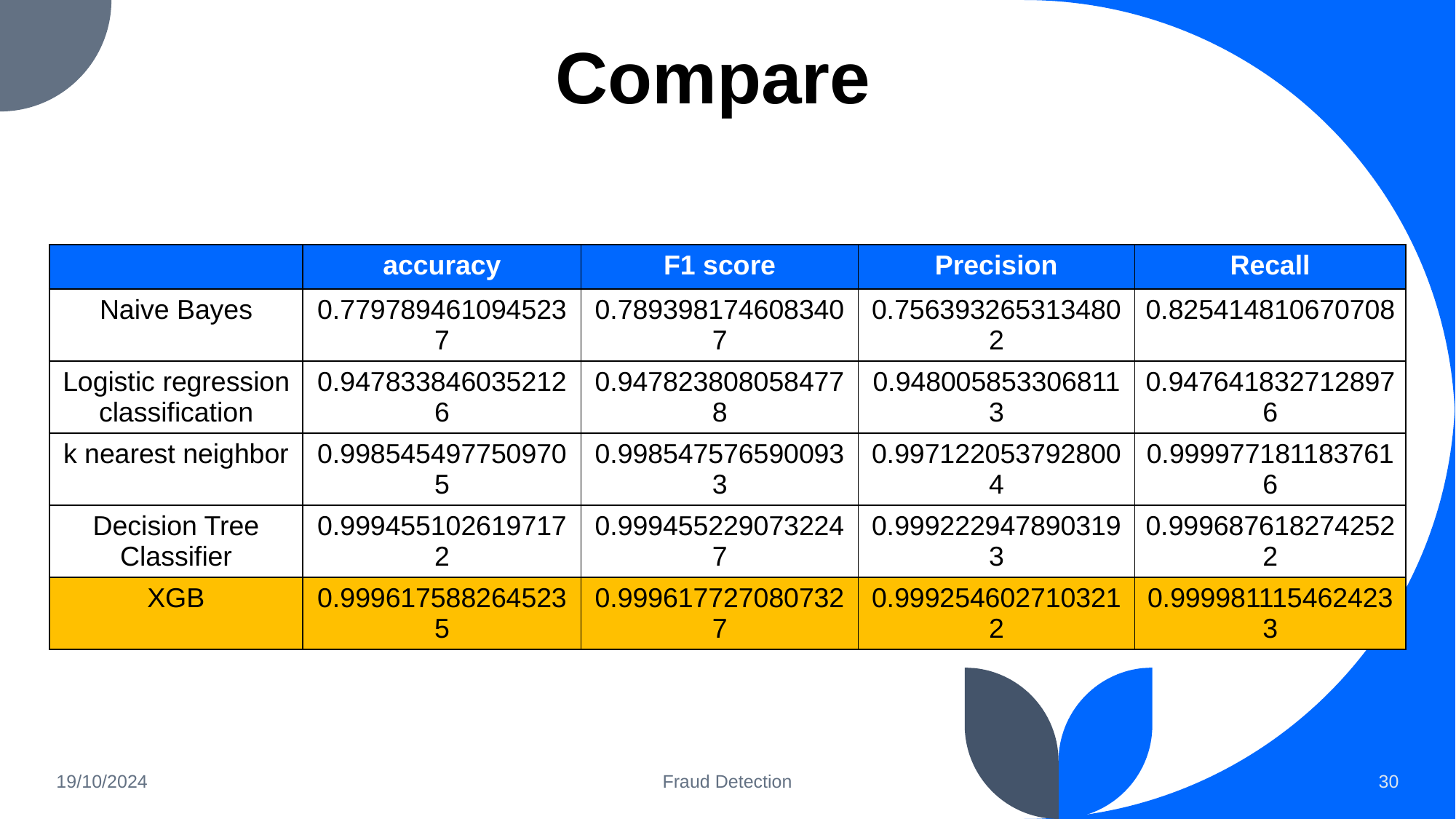

# Compare
|  | accuracy | F1 score | Precision | Recall |
| --- | --- | --- | --- | --- |
| Naive Bayes | 0.7797894610945237 | 0.7893981746083407 | 0.7563932653134802 | 0.825414810670708 |
| Logistic regression classification | 0.9478338460352126 | 0.9478238080584778 | 0.9480058533068113 | 0.9476418327128976 |
| k nearest neighbor | 0.9985454977509705 | 0.9985475765900933 | 0.9971220537928004 | 0.9999771811837616 |
| Decision Tree Classifier | 0.9994551026197172 | 0.9994552290732247 | 0.9992229478903193 | 0.9996876182742522 |
| XGB | 0.9996175882645235 | 0.9996177270807327 | 0.9992546027103212 | 0.9999811154624233 |
19/10/2024
Fraud Detection
30